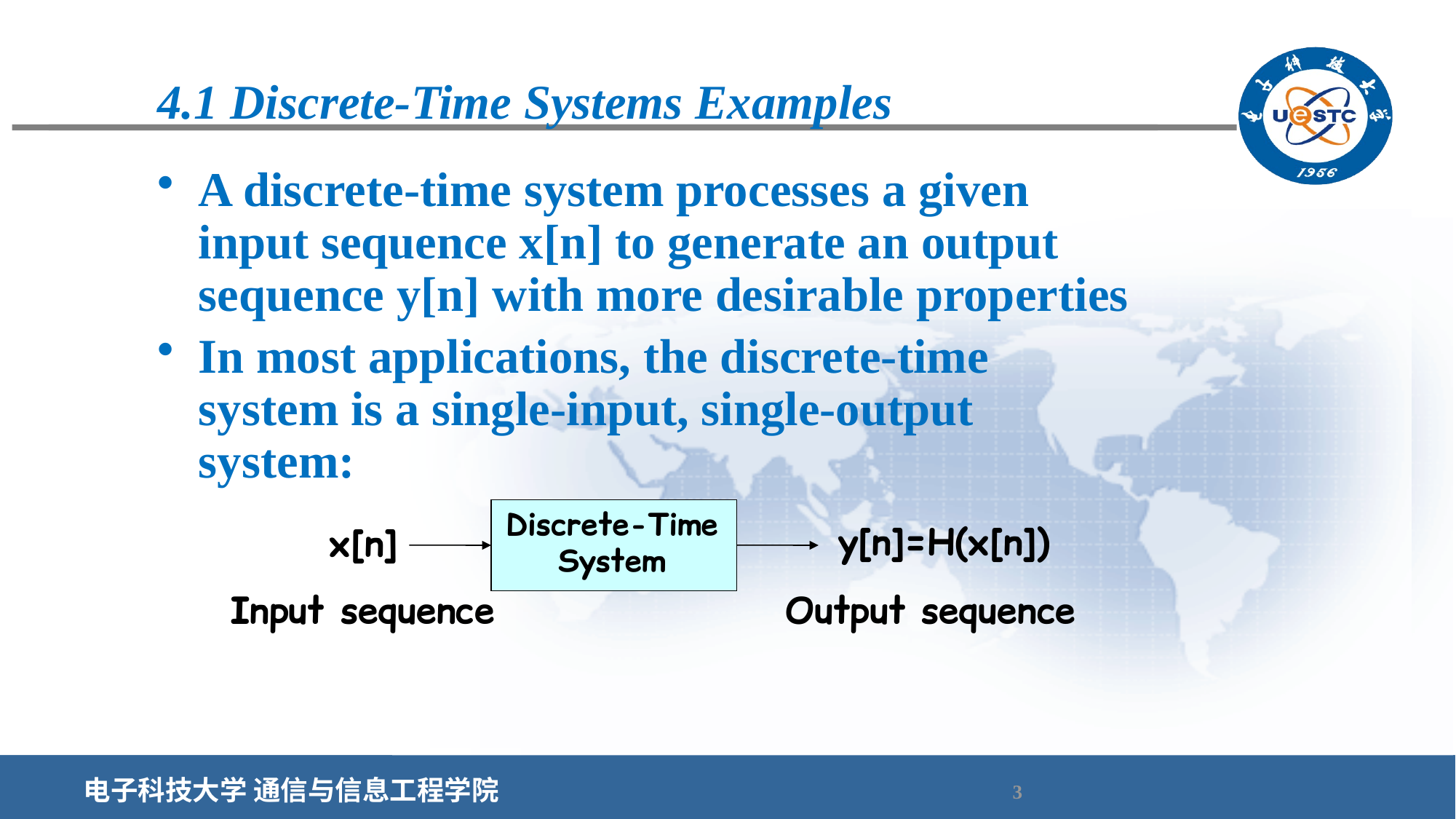

# 4.1 Discrete-Time Systems Examples
A discrete-time system processes a given input sequence x[n] to generate an output sequence y[n] with more desirable properties
In most applications, the discrete-time system is a single-input, single-output system:

Discrete-Time
System
y[n]=H(x[n])
x[n]

Input sequence
Output sequence